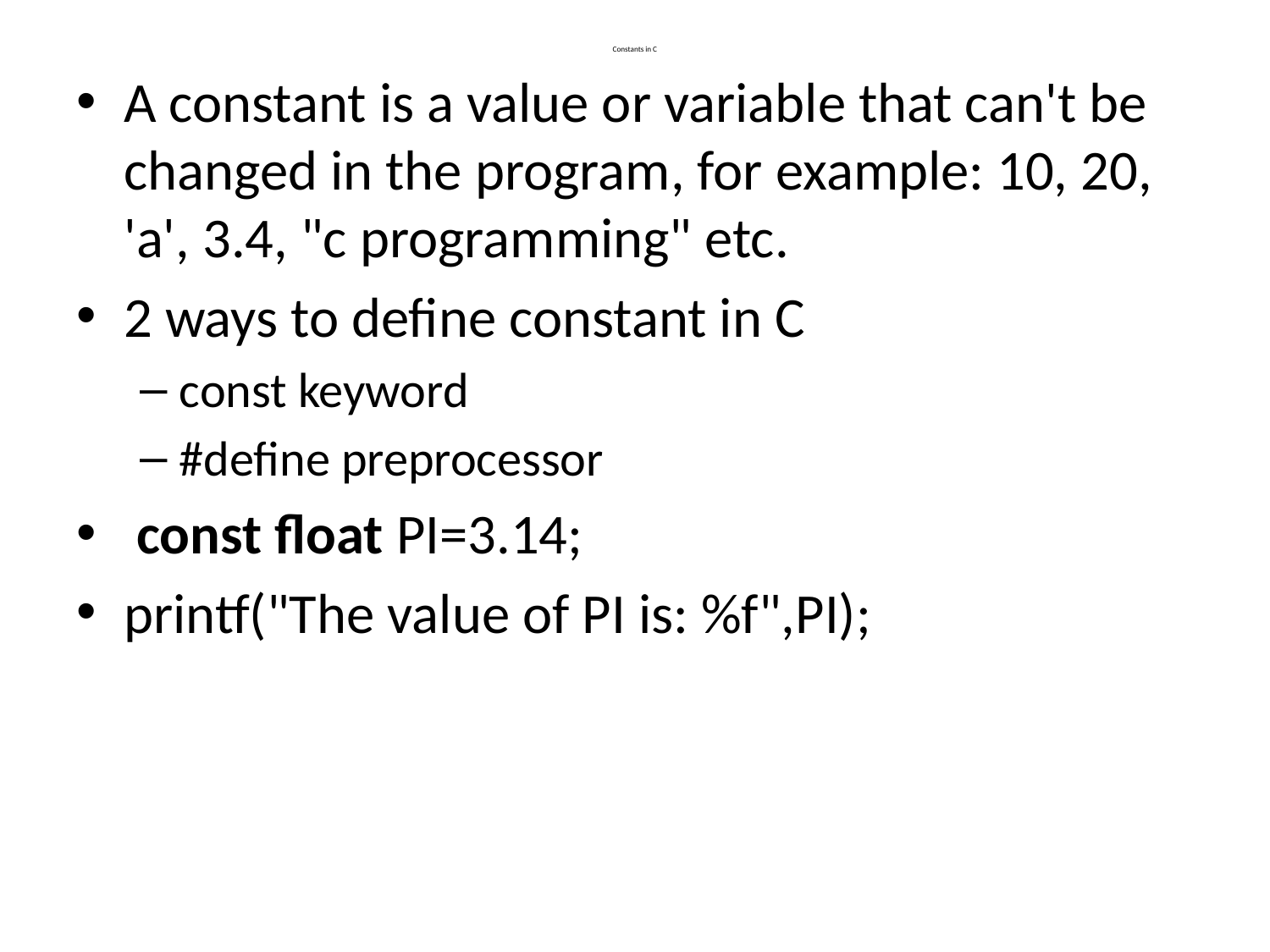

# Constants in C
A constant is a value or variable that can't be changed in the program, for example: 10, 20, 'a', 3.4, "c programming" etc.
2 ways to define constant in C
const keyword
#define preprocessor
 const float PI=3.14;
printf("The value of PI is: %f",PI);